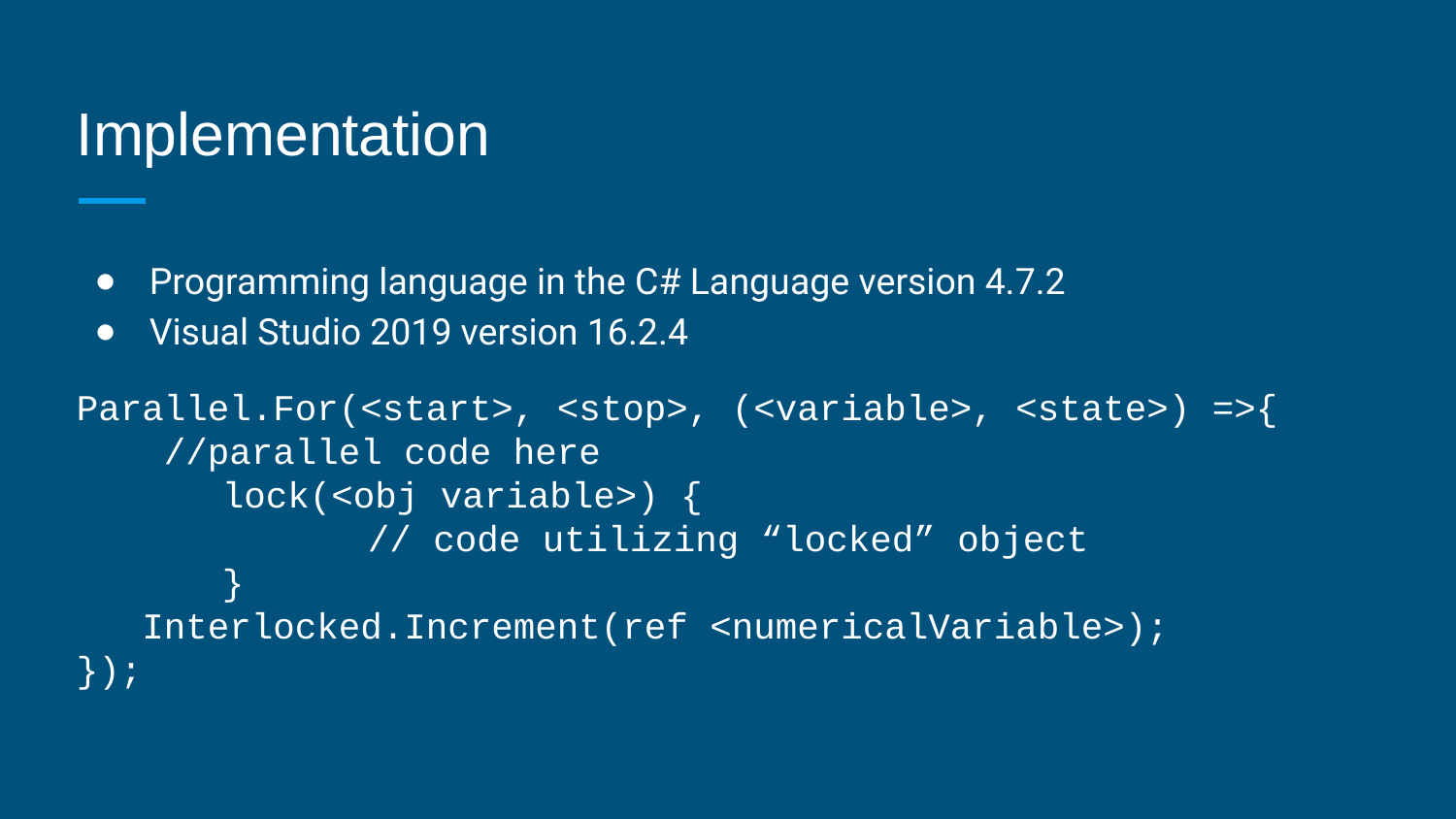

# Implementation
Programming language in the C# Language version 4.7.2
Visual Studio 2019 version 16.2.4
Parallel.For(<start>, <stop>, (<variable>, <state>) =>{
    //parallel code here
	lock(<obj variable>) {
		// code utilizing “locked” object
	}
   Interlocked.Increment(ref <numericalVariable>);
});